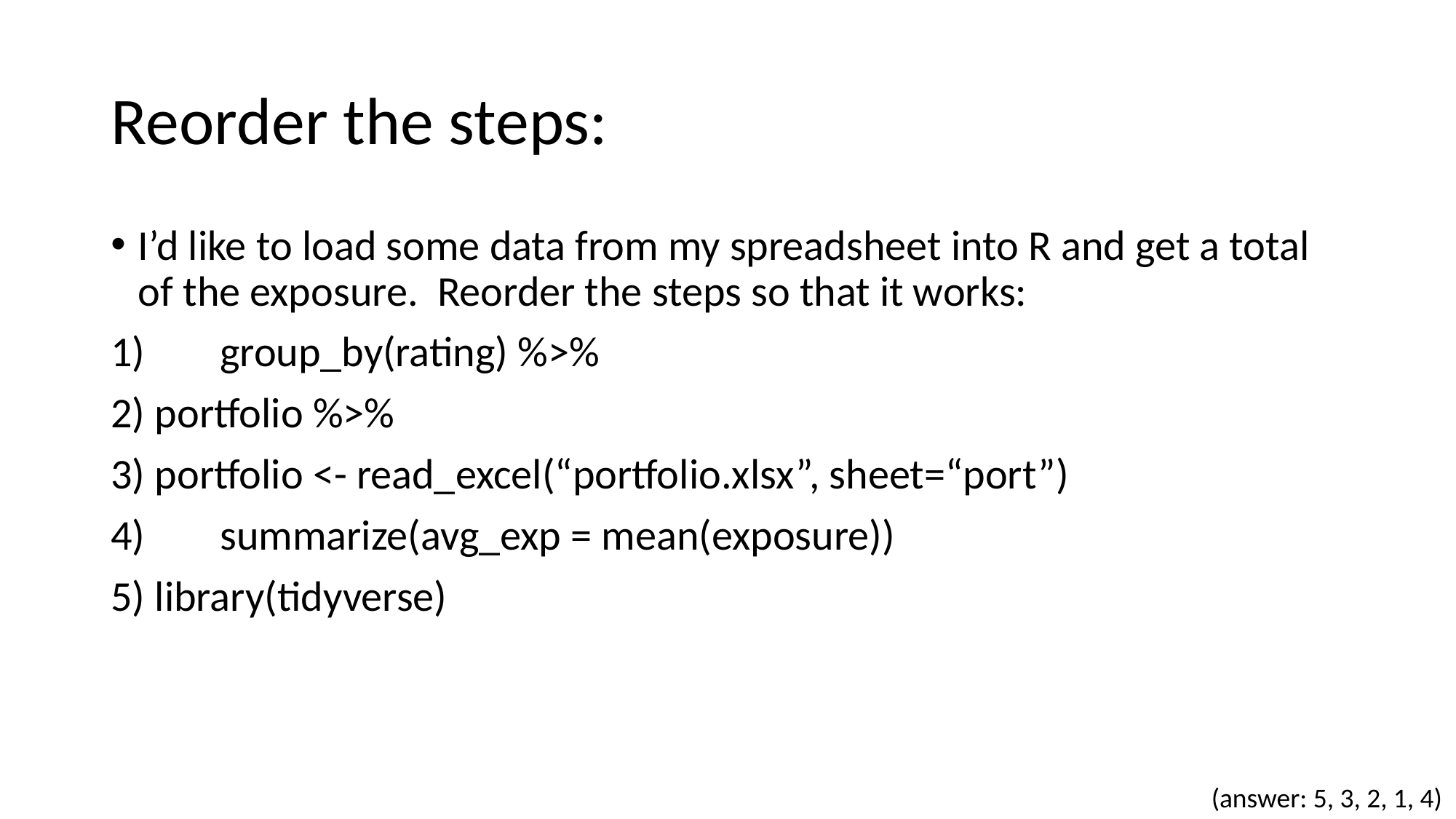

# Reorder the steps:
I’d like to load some data from my spreadsheet into R and get a total of the exposure.  Reorder the steps so that it works:
1)	group_by(rating) %>%
2) portfolio %>%
3) portfolio <- read_excel(“portfolio.xlsx”, sheet=“port”)
4) 	summarize(avg_exp = mean(exposure))
5) library(tidyverse)

(answer: 5, 3, 2, 1, 4)